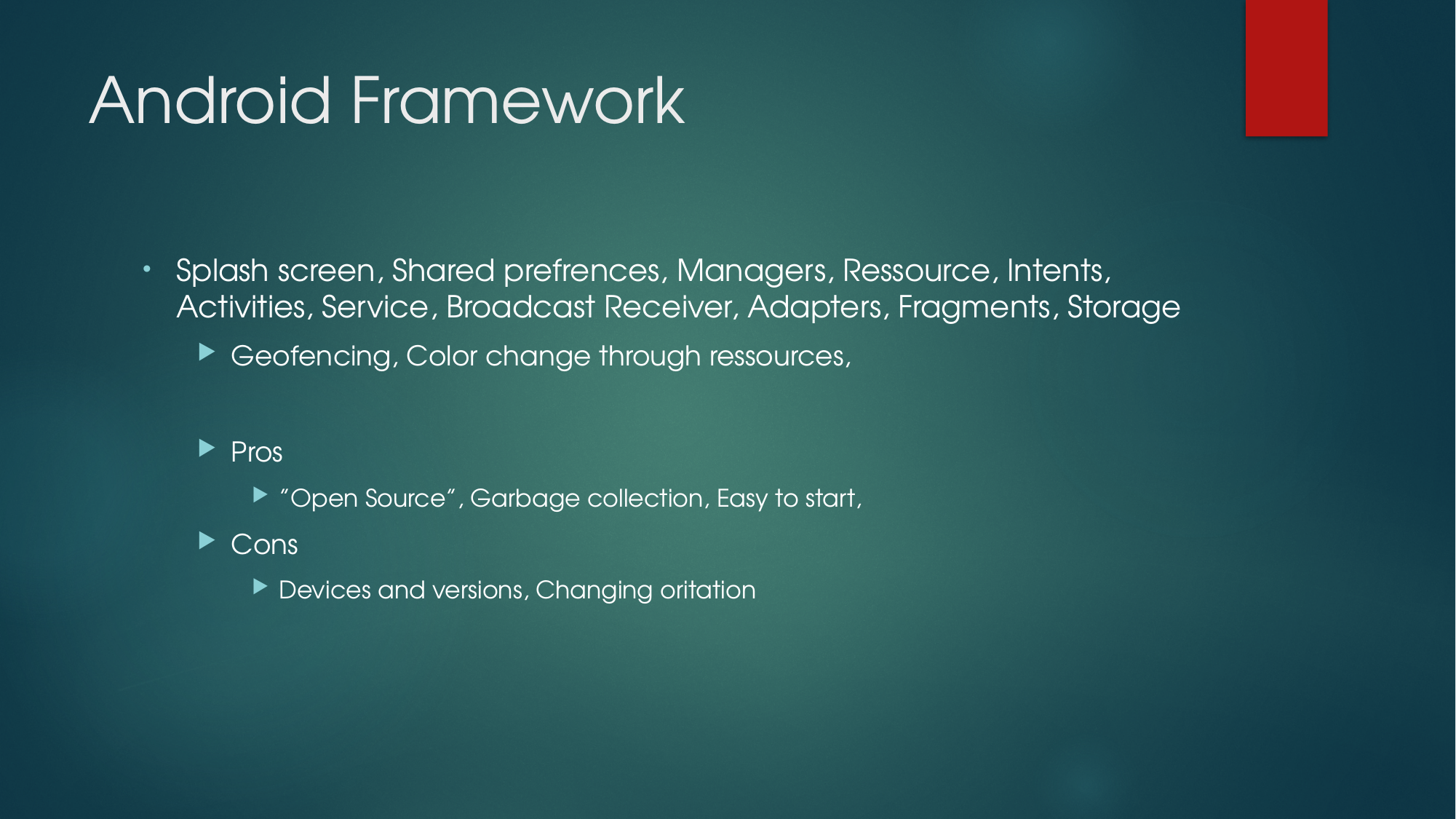

# Android Framework
Splash screen, Shared prefrences, Managers, Ressource, Intents, Activities, Service, Broadcast Receiver, Adapters, Fragments, Storage
Geofencing, Color change through ressources,

Pros
”Open Source”, Garbage collection, Easy to start,
Cons
Devices and versions, Changing oritation